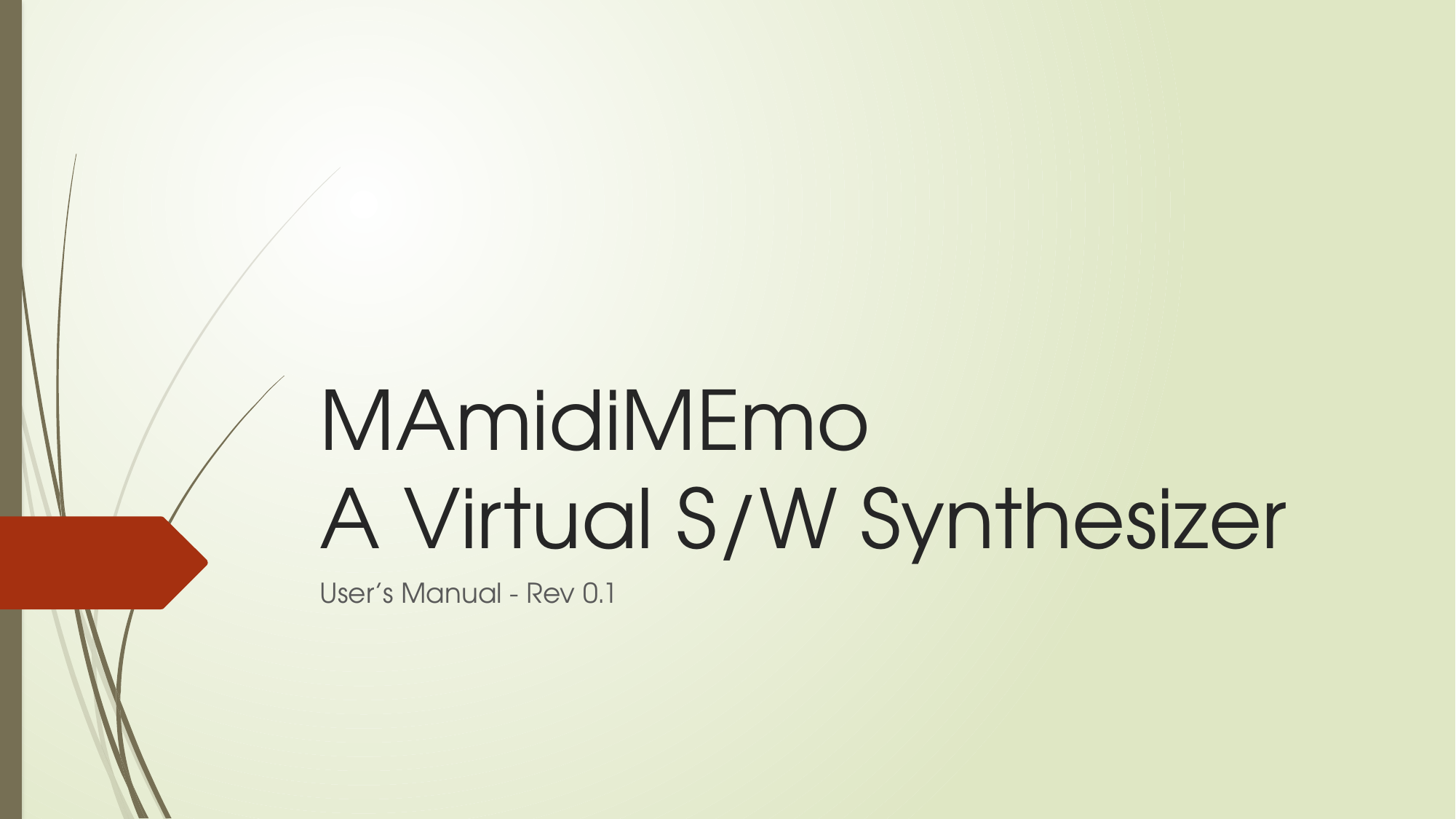

# MAmidiMEmo A Virtual S/W Synthesizer
User’s Manual - Rev 0.1